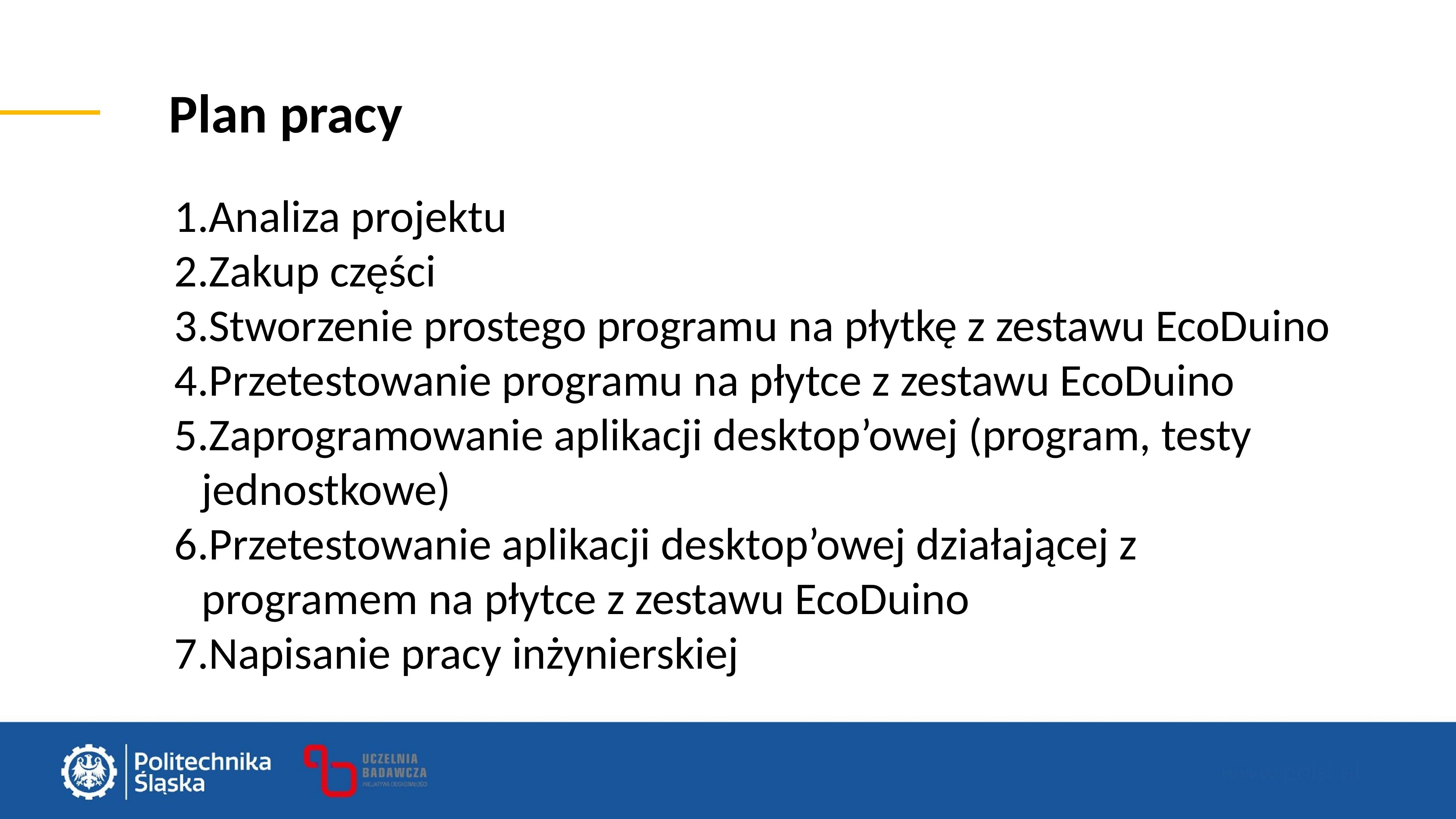

Plan pracy
Analiza projektu
Zakup części
Stworzenie prostego programu na płytkę z zestawu EcoDuino
Przetestowanie programu na płytce z zestawu EcoDuino
Zaprogramowanie aplikacji desktop’owej (program, testy jednostkowe)
Przetestowanie aplikacji desktop’owej działającej z programem na płytce z zestawu EcoDuino
Napisanie pracy inżynierskiej